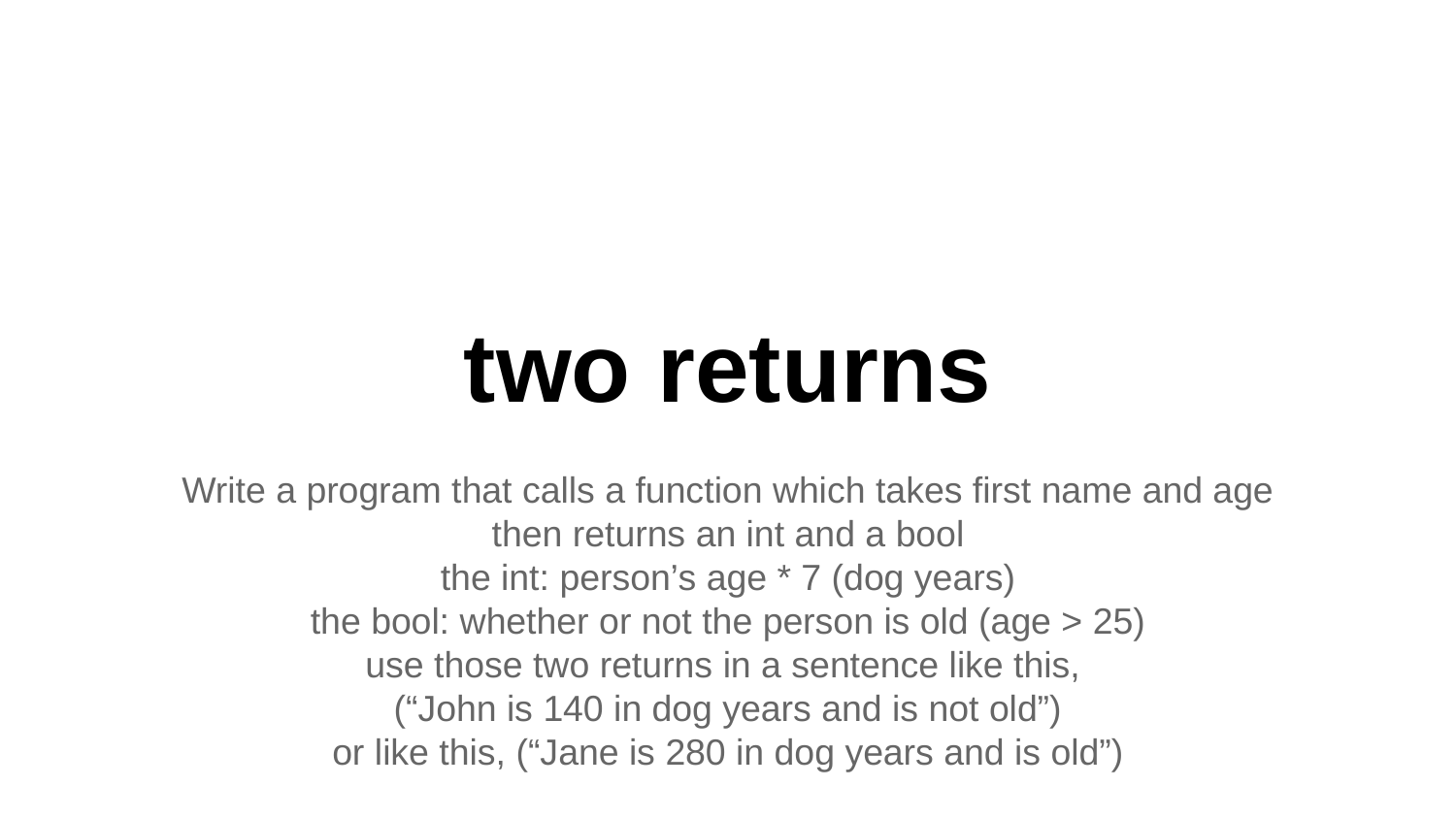

# two returns
Write a program that calls a function which takes first name and age
then returns an int and a bool
the int: person’s age * 7 (dog years)
the bool: whether or not the person is old (age > 25)
use those two returns in a sentence like this,
(“John is 140 in dog years and is not old”)
or like this, (“Jane is 280 in dog years and is old”)